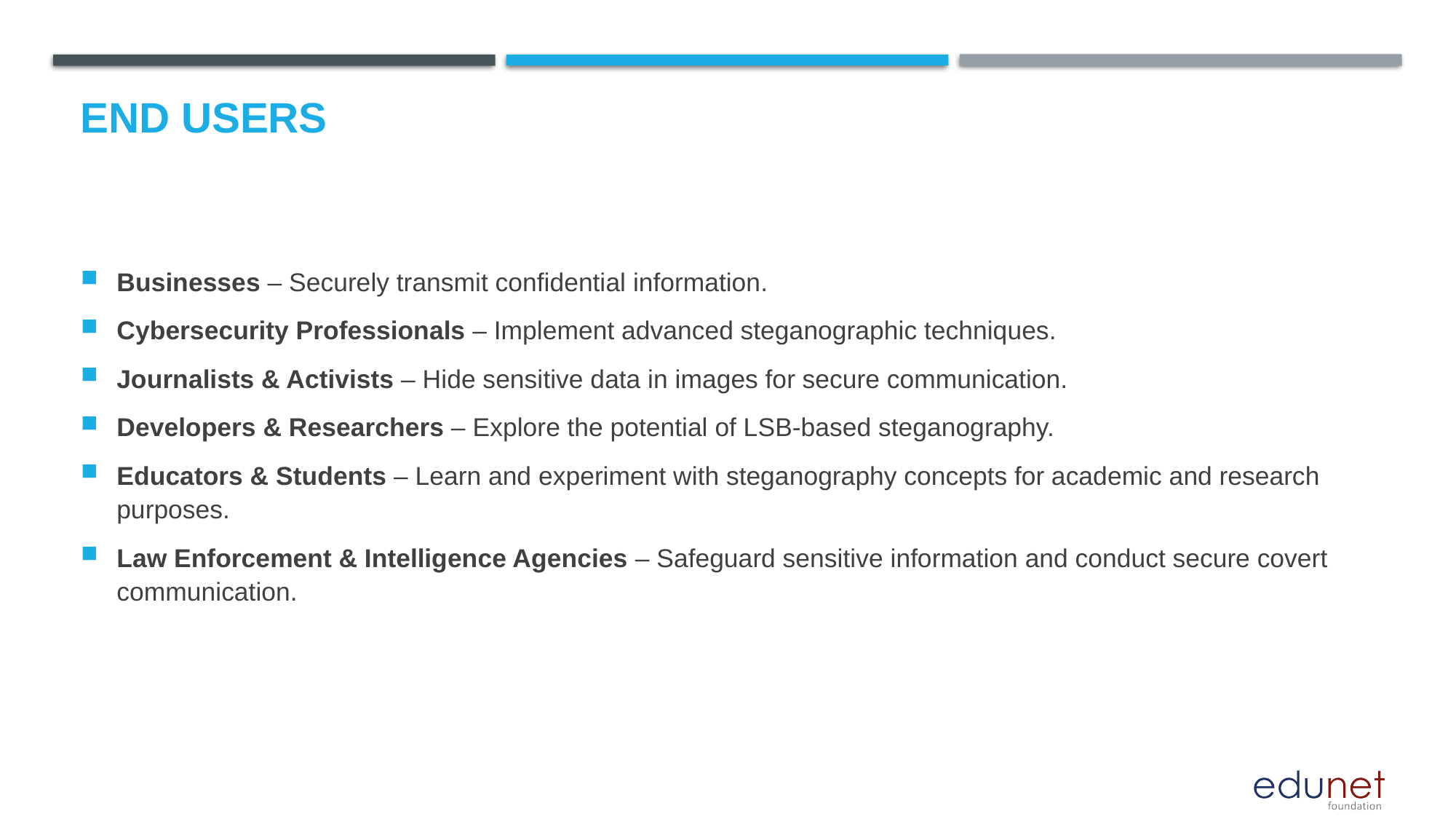

# End users
Businesses – Securely transmit confidential information.
Cybersecurity Professionals – Implement advanced steganographic techniques.
Journalists & Activists – Hide sensitive data in images for secure communication.
Developers & Researchers – Explore the potential of LSB-based steganography.
Educators & Students – Learn and experiment with steganography concepts for academic and research purposes.
Law Enforcement & Intelligence Agencies – Safeguard sensitive information and conduct secure covert communication.